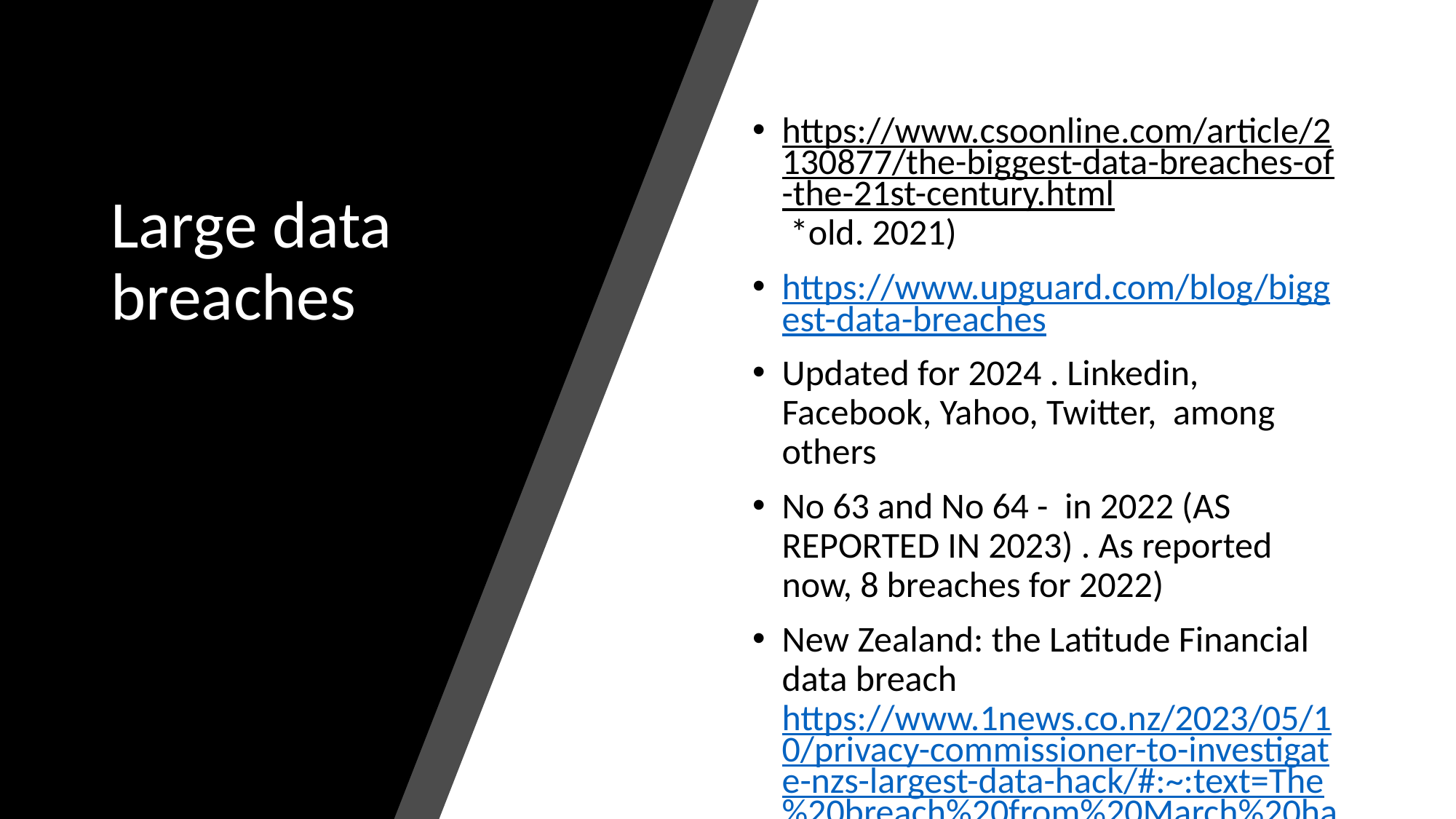

# Large data breaches
https://www.csoonline.com/article/2130877/the-biggest-data-breaches-of-the-21st-century.html *old. 2021)
https://www.upguard.com/blog/biggest-data-breaches
Updated for 2024 . Linkedin,  Facebook, Yahoo, Twitter,  among others
No 63 and No 64 -  in 2022 (AS REPORTED IN 2023) . As reported now, 8 breaches for 2022)
New Zealand: the Latitude Financial data breach https://www.1news.co.nz/2023/05/10/privacy-commissioner-to-investigate-nzs-largest-data-hack/#:~:text=The%20breach%20from%20March%20has,to%20assess%20loan%20applications%20exposed.